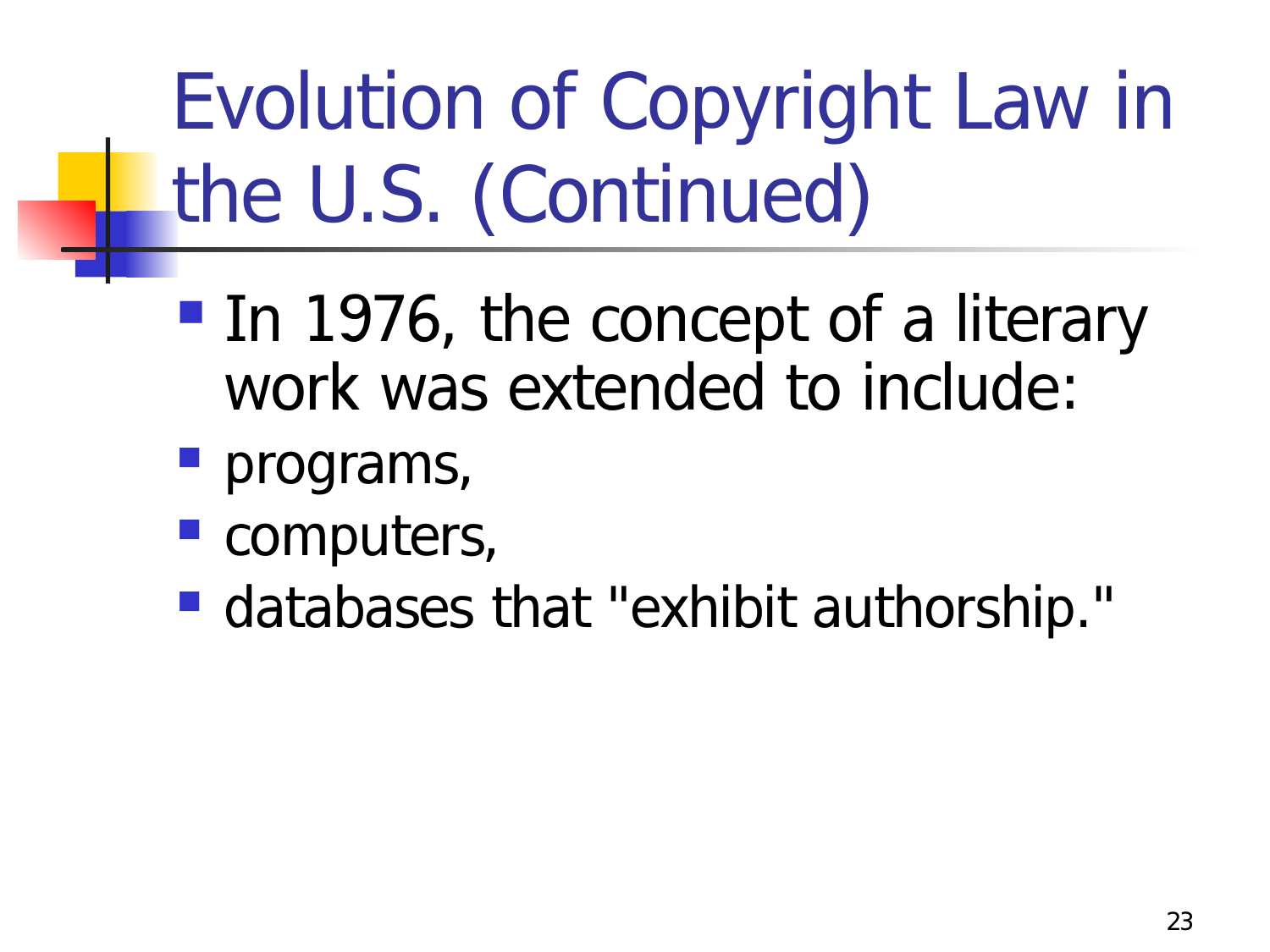

# Evolution of Copyright Law in the U.S. (Continued)
In 1976, the concept of a literary work was extended to include:
programs,
computers,
databases that "exhibit authorship."
23